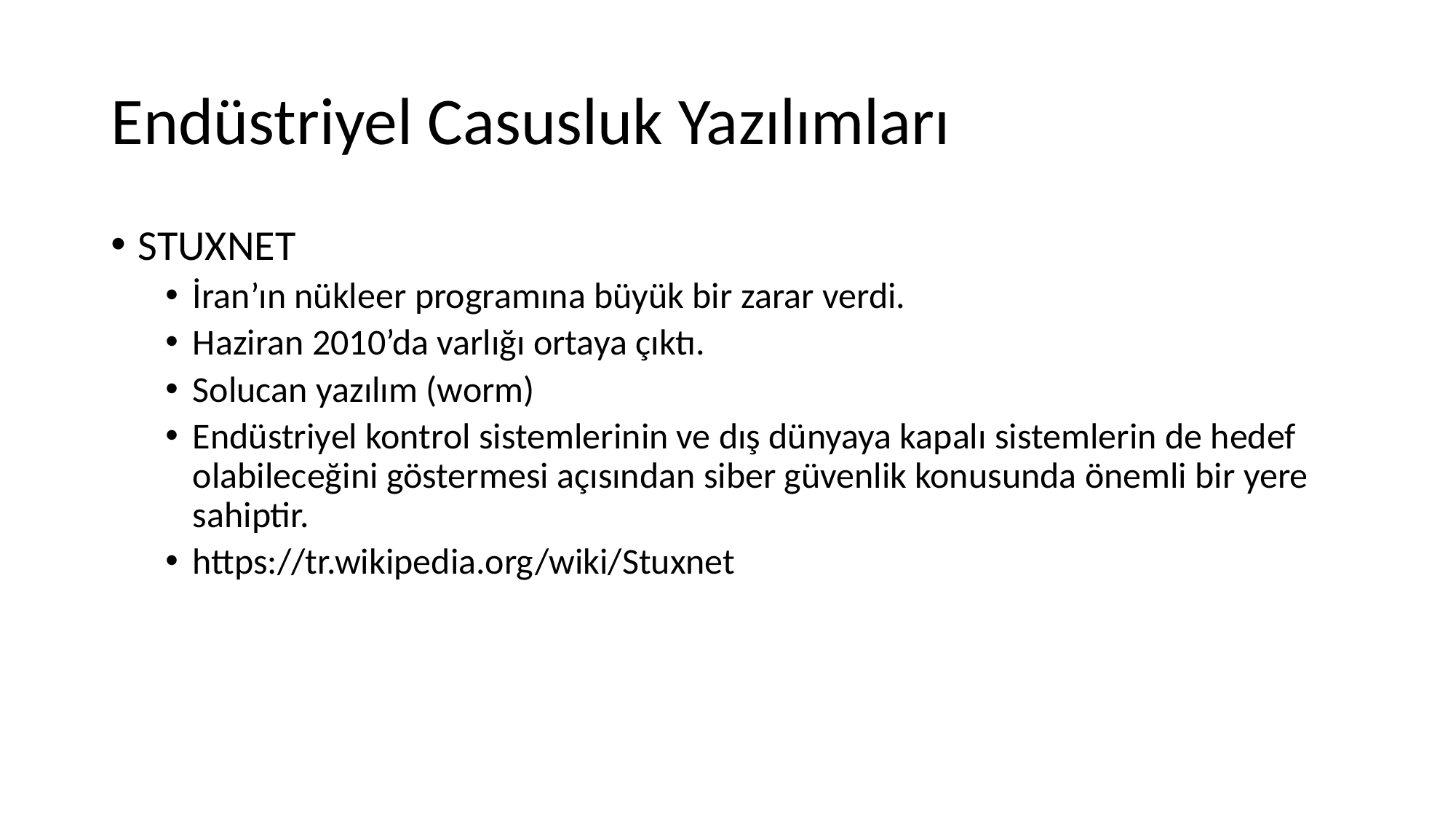

# Endüstriyel Casusluk Yazılımları
STUXNET
İran’ın nükleer programına büyük bir zarar verdi.
Haziran 2010’da varlığı ortaya çıktı.
Solucan yazılım (worm)
Endüstriyel kontrol sistemlerinin ve dış dünyaya kapalı sistemlerin de hedef olabileceğini göstermesi açısından siber güvenlik konusunda önemli bir yere sahiptir.
https://tr.wikipedia.org/wiki/Stuxnet